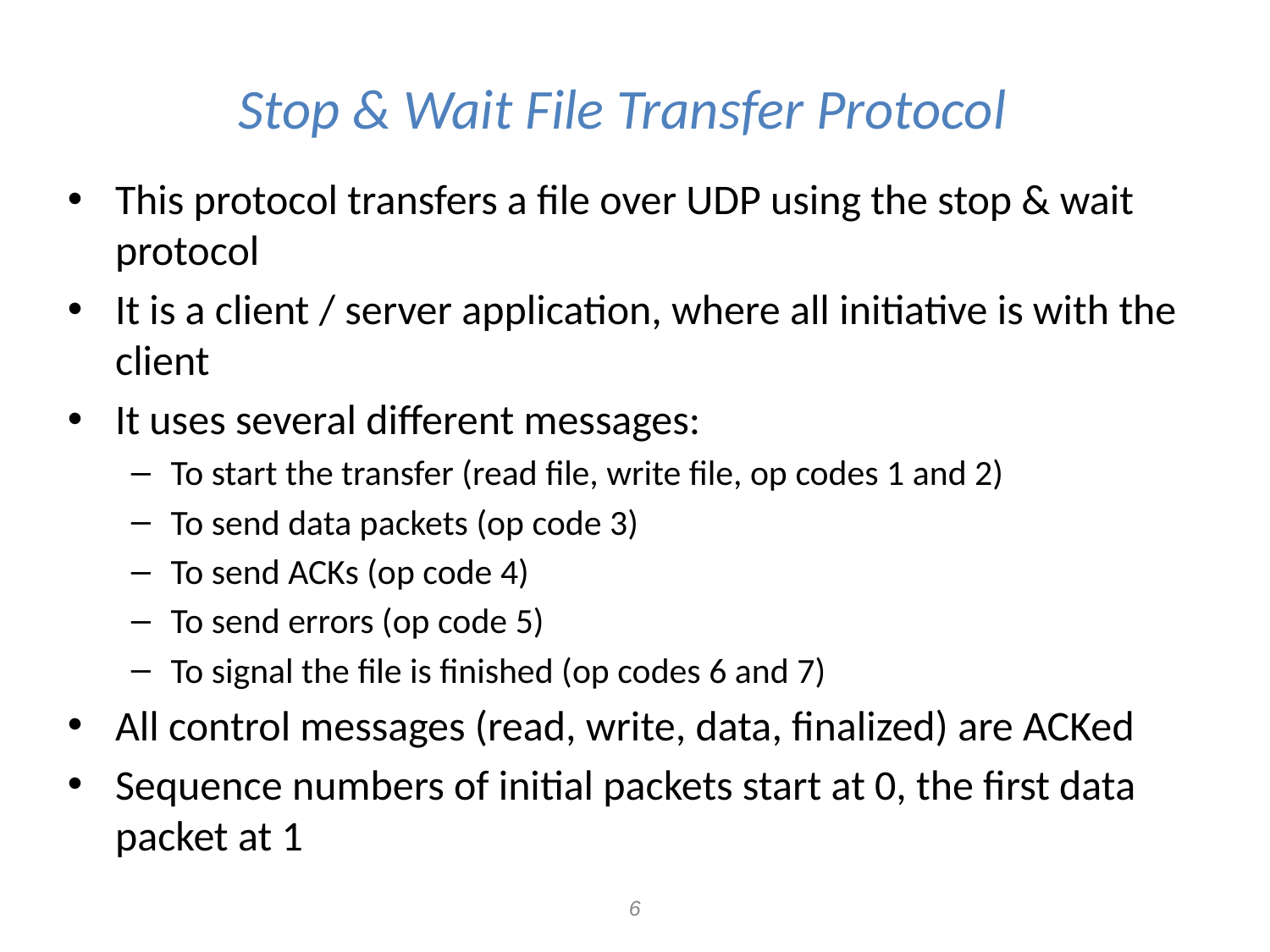

# Stop & Wait File Transfer Protocol
This protocol transfers a file over UDP using the stop & wait protocol
It is a client / server application, where all initiative is with the client
It uses several different messages:
To start the transfer (read file, write file, op codes 1 and 2)
To send data packets (op code 3)
To send ACKs (op code 4)
To send errors (op code 5)
To signal the file is finished (op codes 6 and 7)
All control messages (read, write, data, finalized) are ACKed
Sequence numbers of initial packets start at 0, the first data packet at 1
6